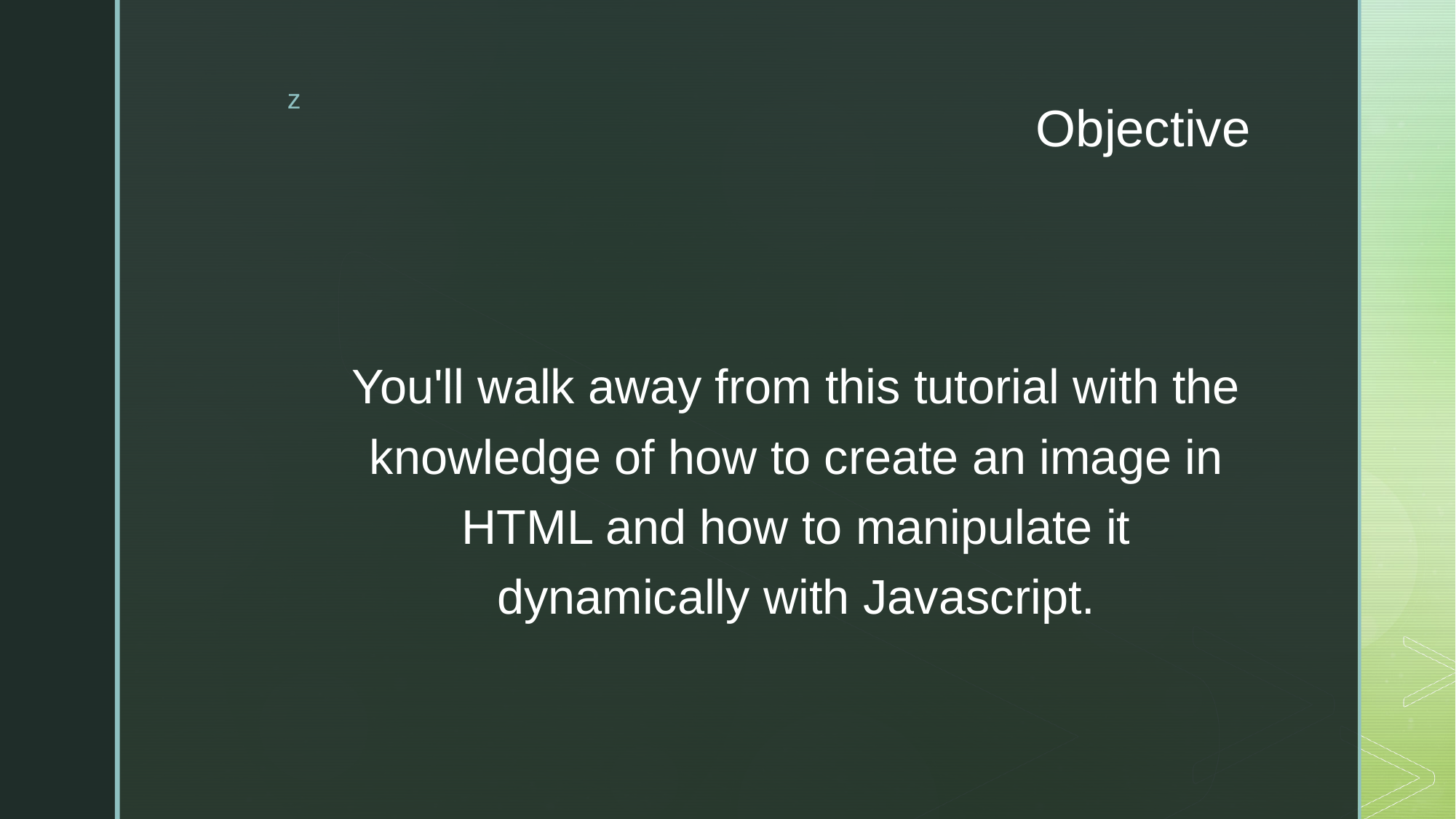

# Objective
You'll walk away from this tutorial with the knowledge of how to create an image in HTML and how to manipulate it dynamically with Javascript.